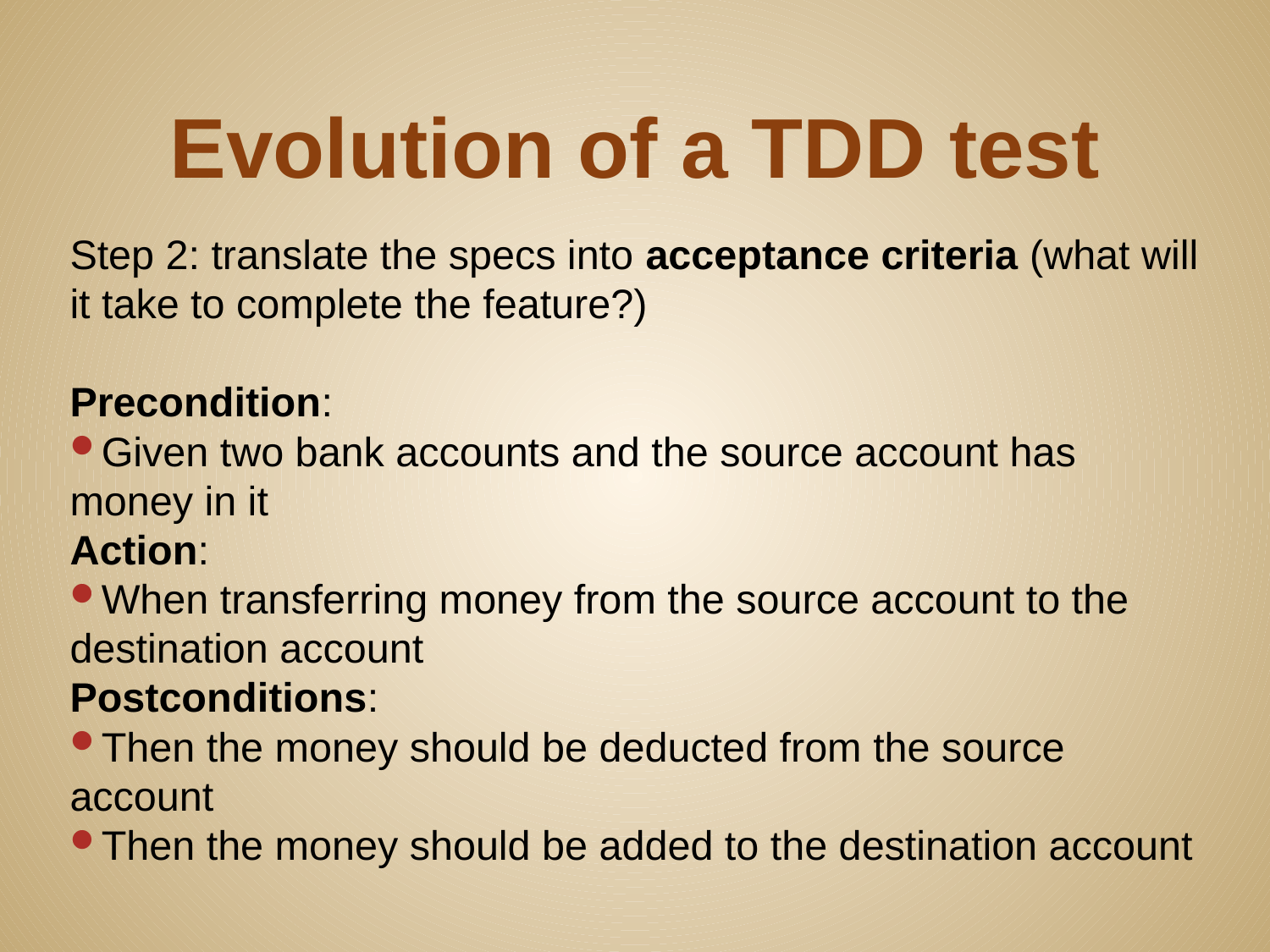

# Evolution of a TDD test
Step 2: translate the specs into acceptance criteria (what will it take to complete the feature?)
Precondition:
Given two bank accounts and the source account has money in it
Action:
When transferring money from the source account to the destination account
Postconditions:
Then the money should be deducted from the source account
Then the money should be added to the destination account